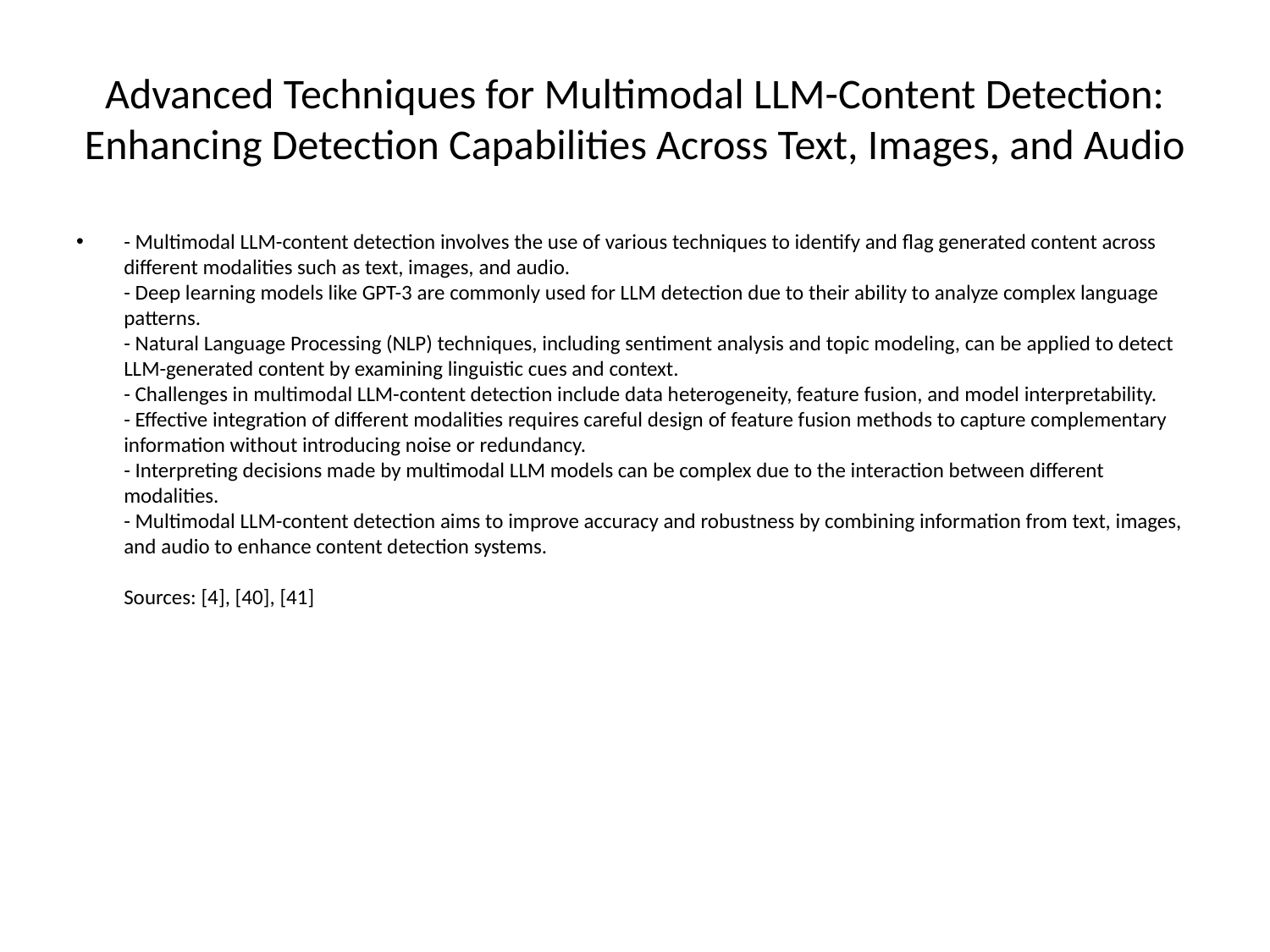

# Advanced Techniques for Multimodal LLM-Content Detection: Enhancing Detection Capabilities Across Text, Images, and Audio
- Multimodal LLM-content detection involves the use of various techniques to identify and flag generated content across different modalities such as text, images, and audio.
- Deep learning models like GPT-3 are commonly used for LLM detection due to their ability to analyze complex language patterns.
- Natural Language Processing (NLP) techniques, including sentiment analysis and topic modeling, can be applied to detect LLM-generated content by examining linguistic cues and context.
- Challenges in multimodal LLM-content detection include data heterogeneity, feature fusion, and model interpretability.
- Effective integration of different modalities requires careful design of feature fusion methods to capture complementary information without introducing noise or redundancy.
- Interpreting decisions made by multimodal LLM models can be complex due to the interaction between different modalities.
- Multimodal LLM-content detection aims to improve accuracy and robustness by combining information from text, images, and audio to enhance content detection systems.
Sources: [4], [40], [41]